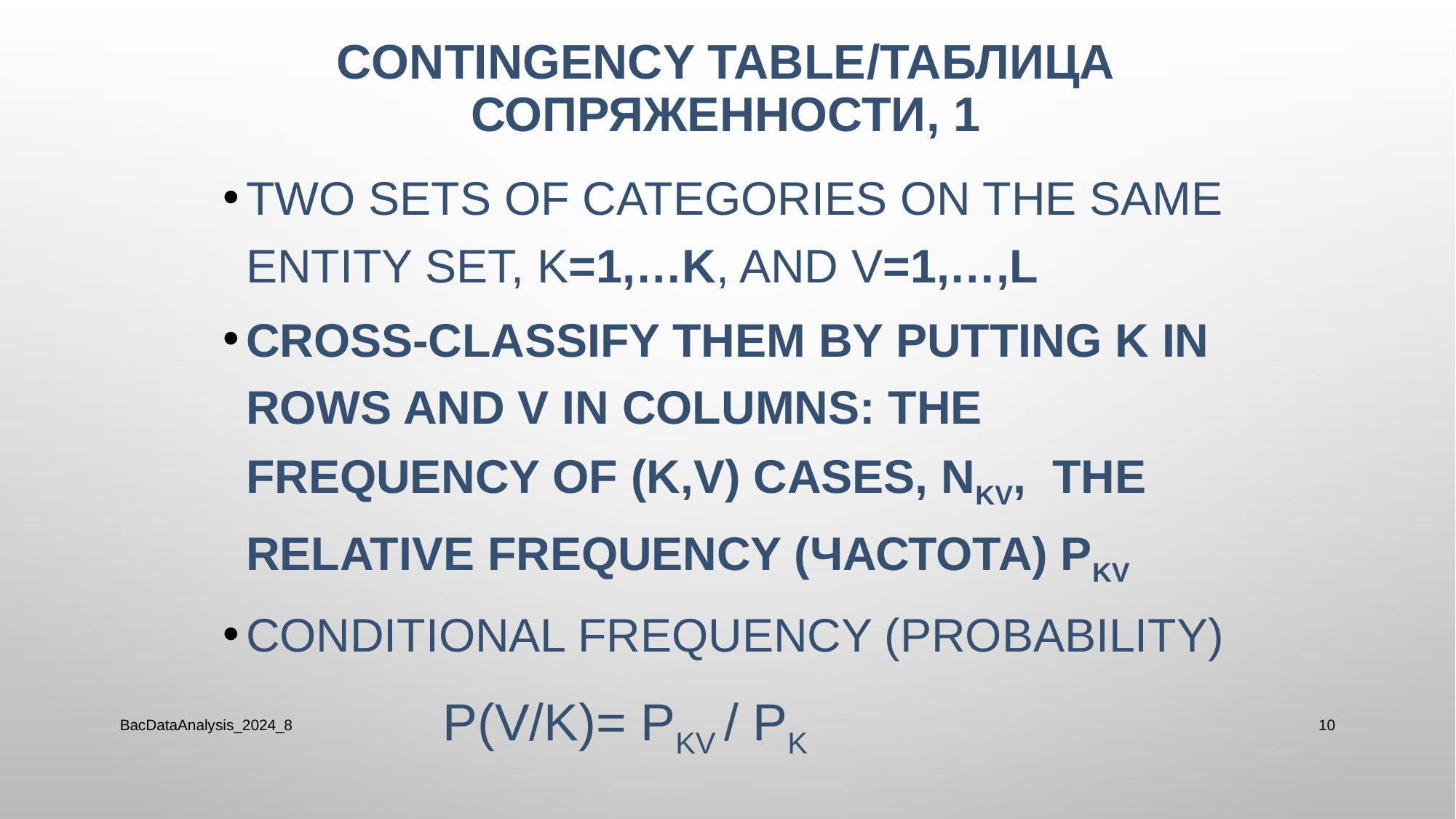

# Contingency table/Таблица сопряженности, 1
Two sets of categories on the same entity set, k=1,…K, and v=1,…,L
Cross-classify them by putting k in rows and v in columns: the frequency of (k,v) cases, Nkv,  the relative frequency (частота) pkv
Conditional frequency (probability)
                  p(v/k)= pkv / pk
BacDataAnalysis_2024_8
10